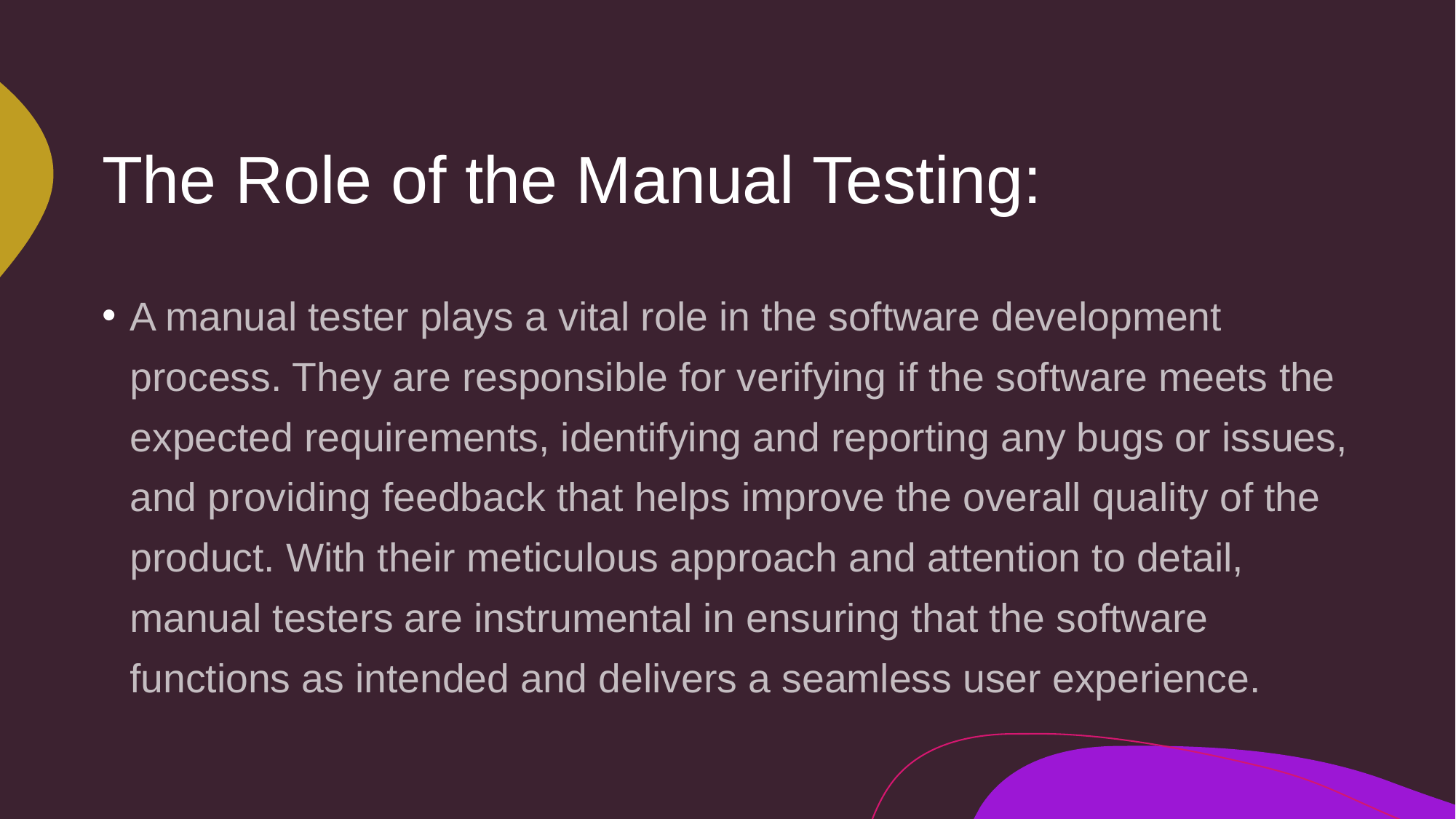

# The Role of the Manual Testing:
A manual tester plays a vital role in the software development process. They are responsible for verifying if the software meets the expected requirements, identifying and reporting any bugs or issues, and providing feedback that helps improve the overall quality of the product. With their meticulous approach and attention to detail, manual testers are instrumental in ensuring that the software functions as intended and delivers a seamless user experience.